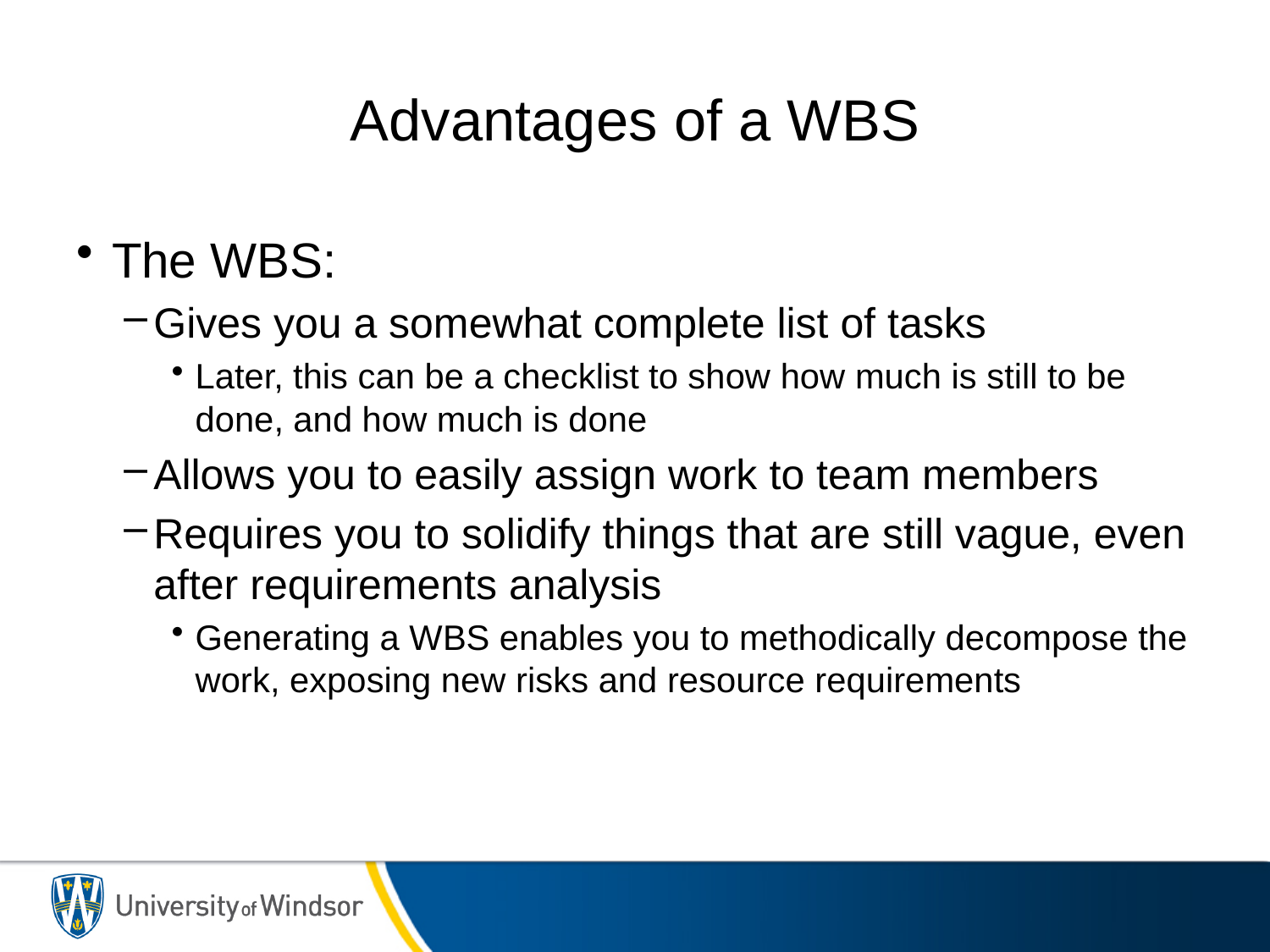

# Advantages of a WBS
The WBS:
Gives you a somewhat complete list of tasks
Later, this can be a checklist to show how much is still to be done, and how much is done
Allows you to easily assign work to team members
Requires you to solidify things that are still vague, even after requirements analysis
Generating a WBS enables you to methodically decompose the work, exposing new risks and resource requirements